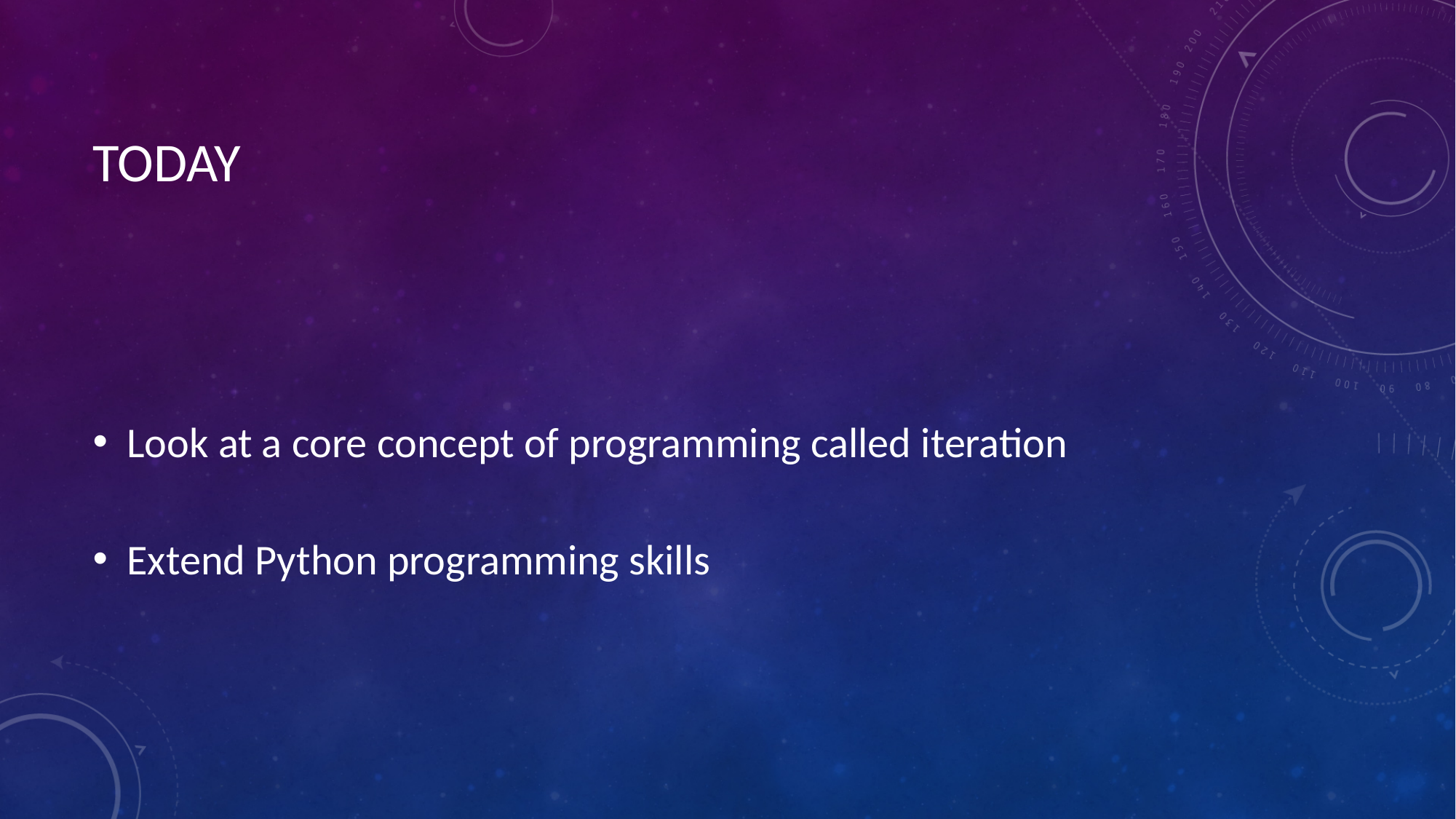

# Today
Look at a core concept of programming called iteration
Extend Python programming skills